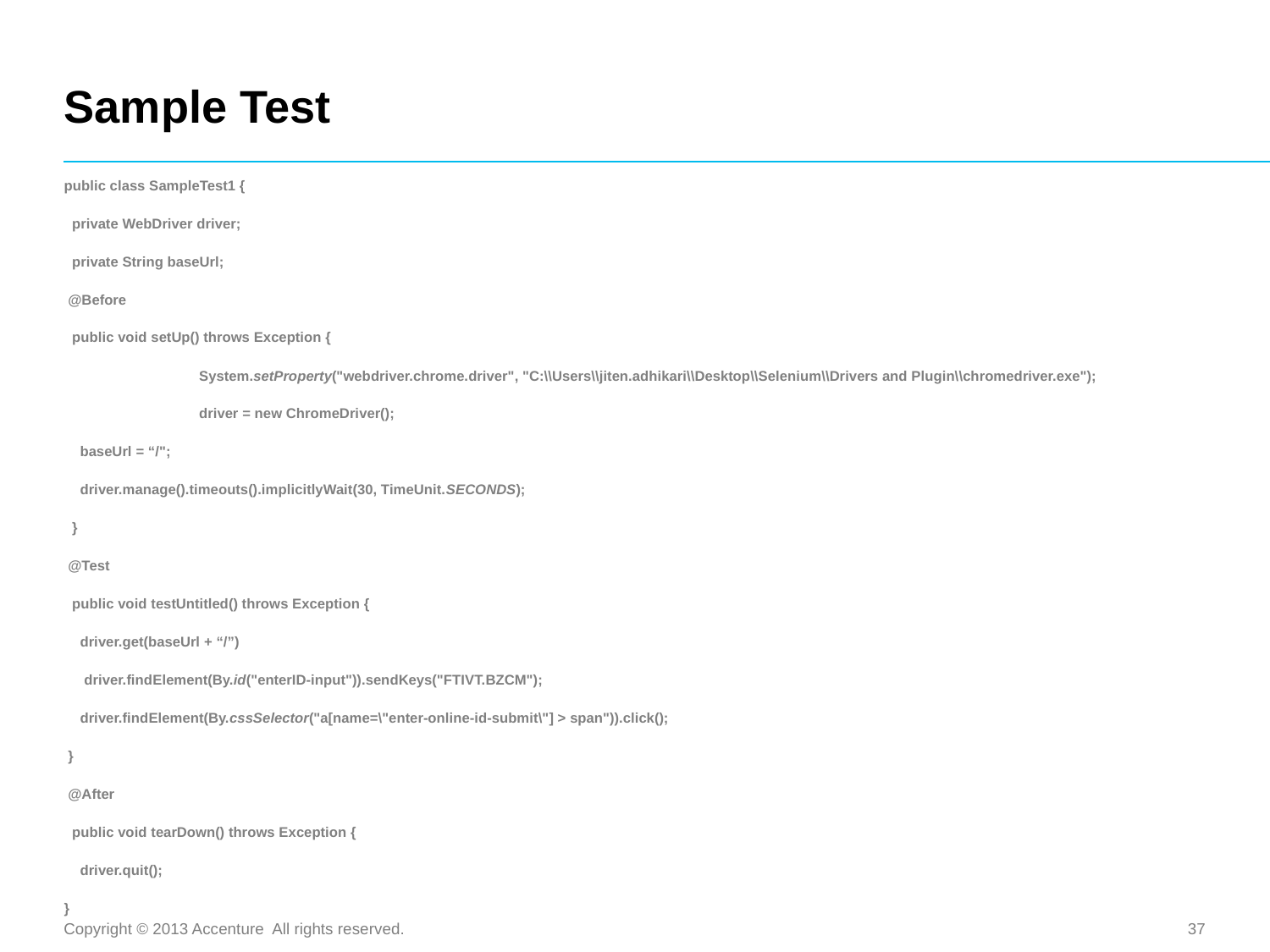

# Sample Test
public class SampleTest1 {
  private WebDriver driver;
  private String baseUrl;
 @Before
  public void setUp() throws Exception {
	  System.setProperty("webdriver.chrome.driver", "C:\\Users\\jiten.adhikari\\Desktop\\Selenium\\Drivers and Plugin\\chromedriver.exe");
	  driver = new ChromeDriver();
    baseUrl = “/";
    driver.manage().timeouts().implicitlyWait(30, TimeUnit.SECONDS);
  }
 @Test
  public void testUntitled() throws Exception {
    driver.get(baseUrl + “/”)
     driver.findElement(By.id("enterID-input")).sendKeys("FTIVT.BZCM");
    driver.findElement(By.cssSelector("a[name=\"enter-online-id-submit\"] > span")).click();
 }
 @After
  public void tearDown() throws Exception {
    driver.quit();
}